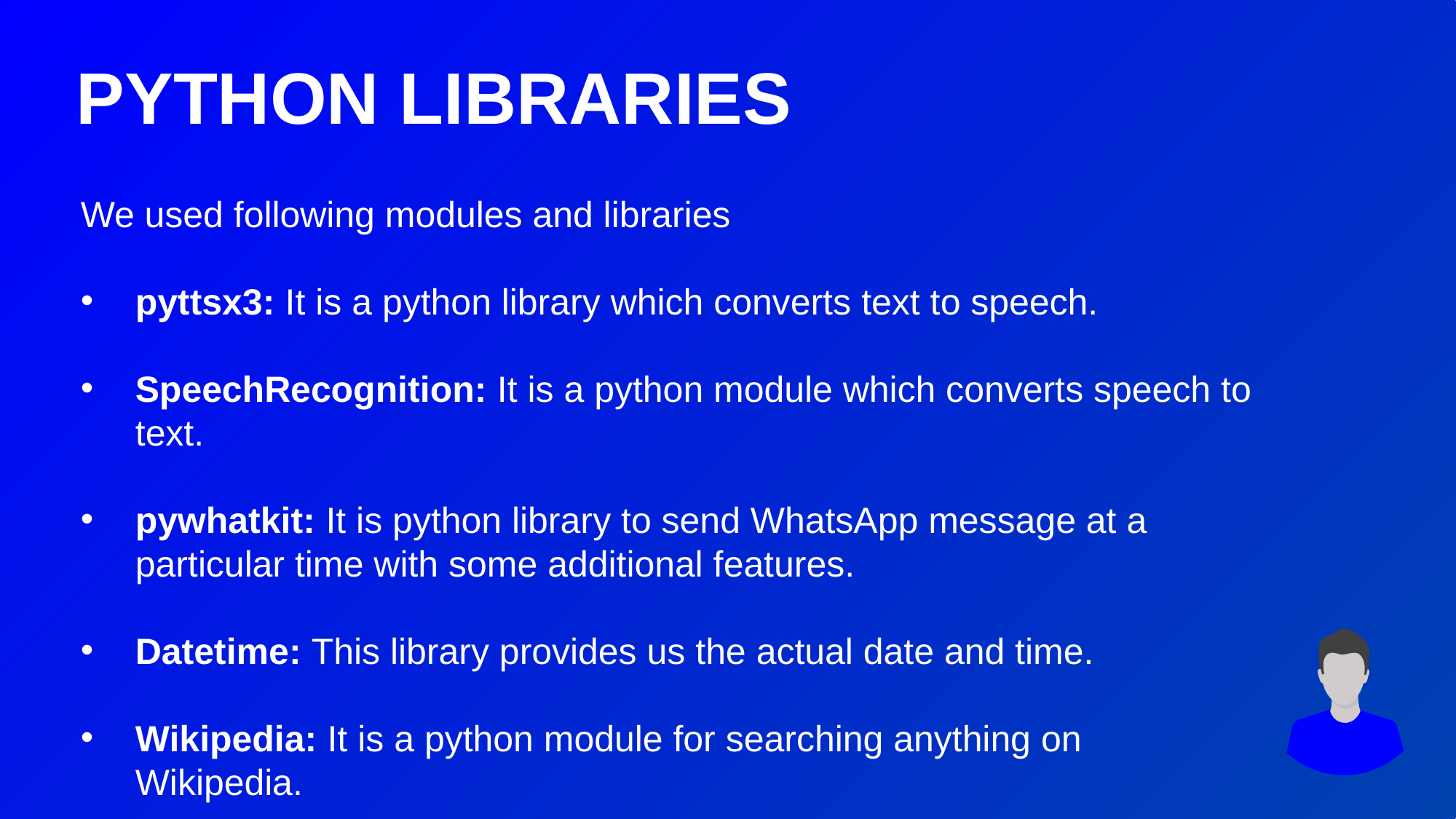

PYTHON LIBRARIES
We used following modules and libraries

pyttsx3: It is a python library which converts text to speech.

SpeechRecognition: It is a python module which converts speech to
text.

pywhatkit: It is python library to send WhatsApp message at a
particular time with some additional features.

Datetime: This library provides us the actual date and time.

Wikipedia: It is a python module for searching anything on
Wikipedia.